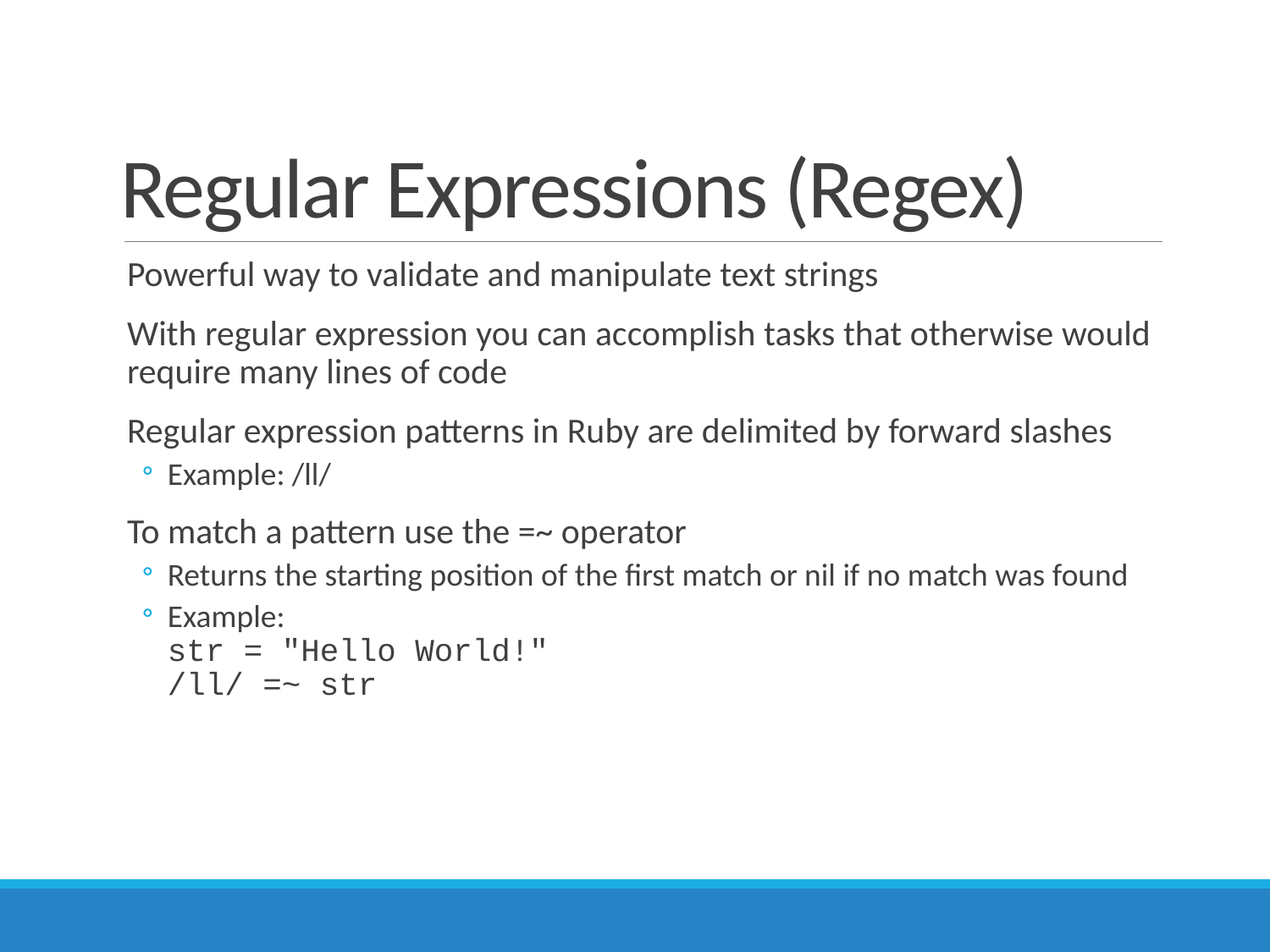

# Regular Expressions (Regex)
Powerful way to validate and manipulate text strings
With regular expression you can accomplish tasks that otherwise would require many lines of code
Regular expression patterns in Ruby are delimited by forward slashes
Example: /ll/
To match a pattern use the =~ operator
Returns the starting position of the first match or nil if no match was found
Example:
str = "Hello World!"
/ll/ =~ str